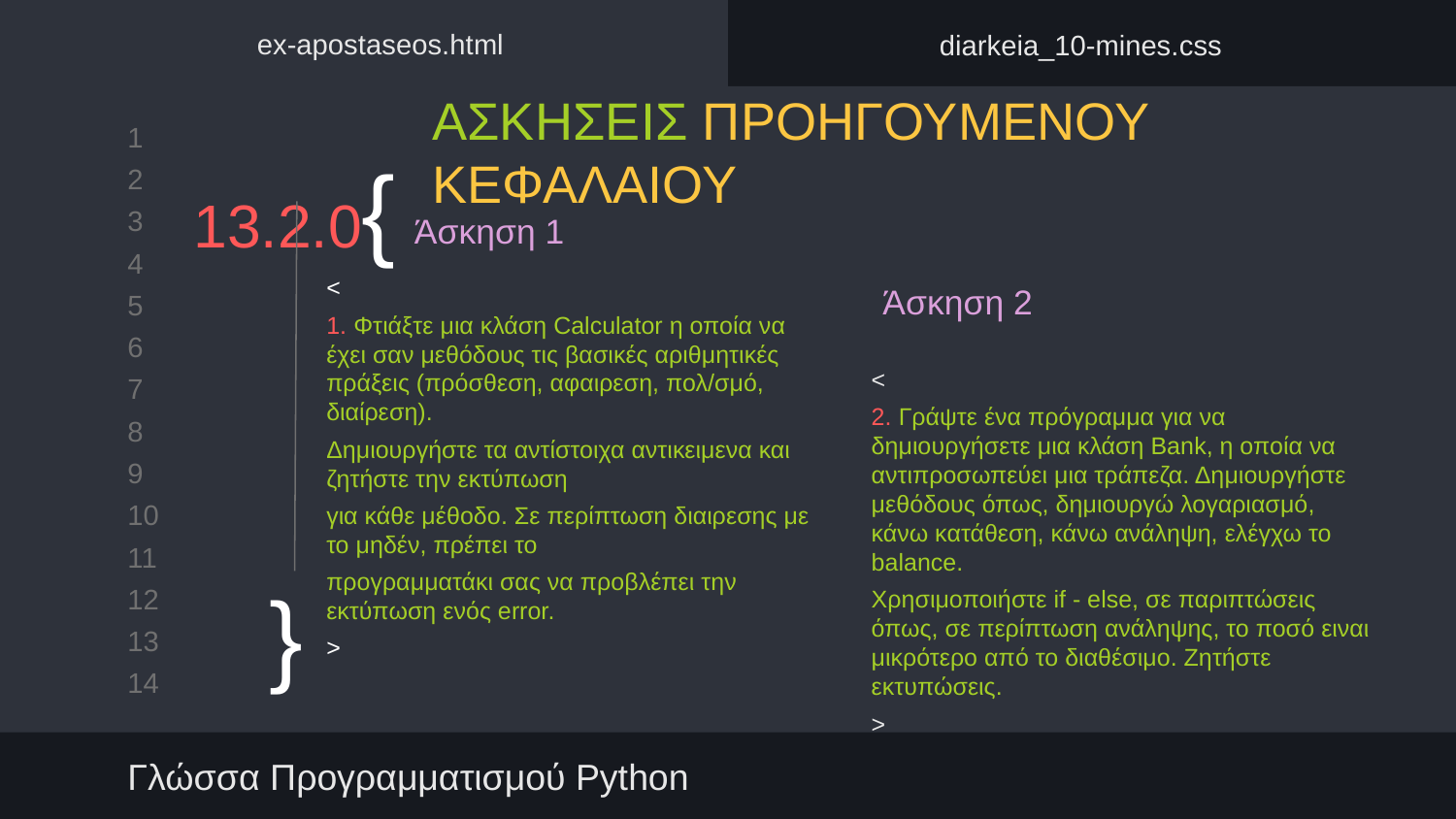

ex-apostaseos.html
diarkeia_10-mines.css
ΑΣΚΗΣΕΙΣ ΠΡΟΗΓΟΥΜΕΝΟΥ ΚΕΦΑΛΑΙΟΥ
# 13.2.0{
Άσκηση 1
Άσκηση 2
<
1. Φτιάξτε μια κλάση Calculator η οποία να έχει σαν μεθόδους τις βασικές αριθμητικές πράξεις (πρόσθεση, αφαιρεση, πολ/σμό, διαίρεση).
Δημιουργήστε τα αντίστοιχα αντικειμενα και ζητήστε την εκτύπωση
για κάθε μέθοδο. Σε περίπτωση διαιρεσης με το μηδέν, πρέπει το
προγραμματάκι σας να προβλέπει την εκτύπωση ενός error.
>

<
2. Γράψτε ένα πρόγραμμα για να δημιουργήσετε μια κλάση Bank, η οποία να αντιπροσωπεύει μια τράπεζα. Δημιουργήστε μεθόδους όπως, δημιουργώ λογαριασμό, κάνω κατάθεση, κάνω ανάληψη, ελέγχω το balance.
Χρησιμοποιήστε if - else, σε παριπτώσεις όπως, σε περίπτωση ανάληψης, το ποσό ειναι μικρότερο από το διαθέσιμο. Ζητήστε εκτυπώσεις.
>
}
Γλώσσα Προγραμματισμού Python